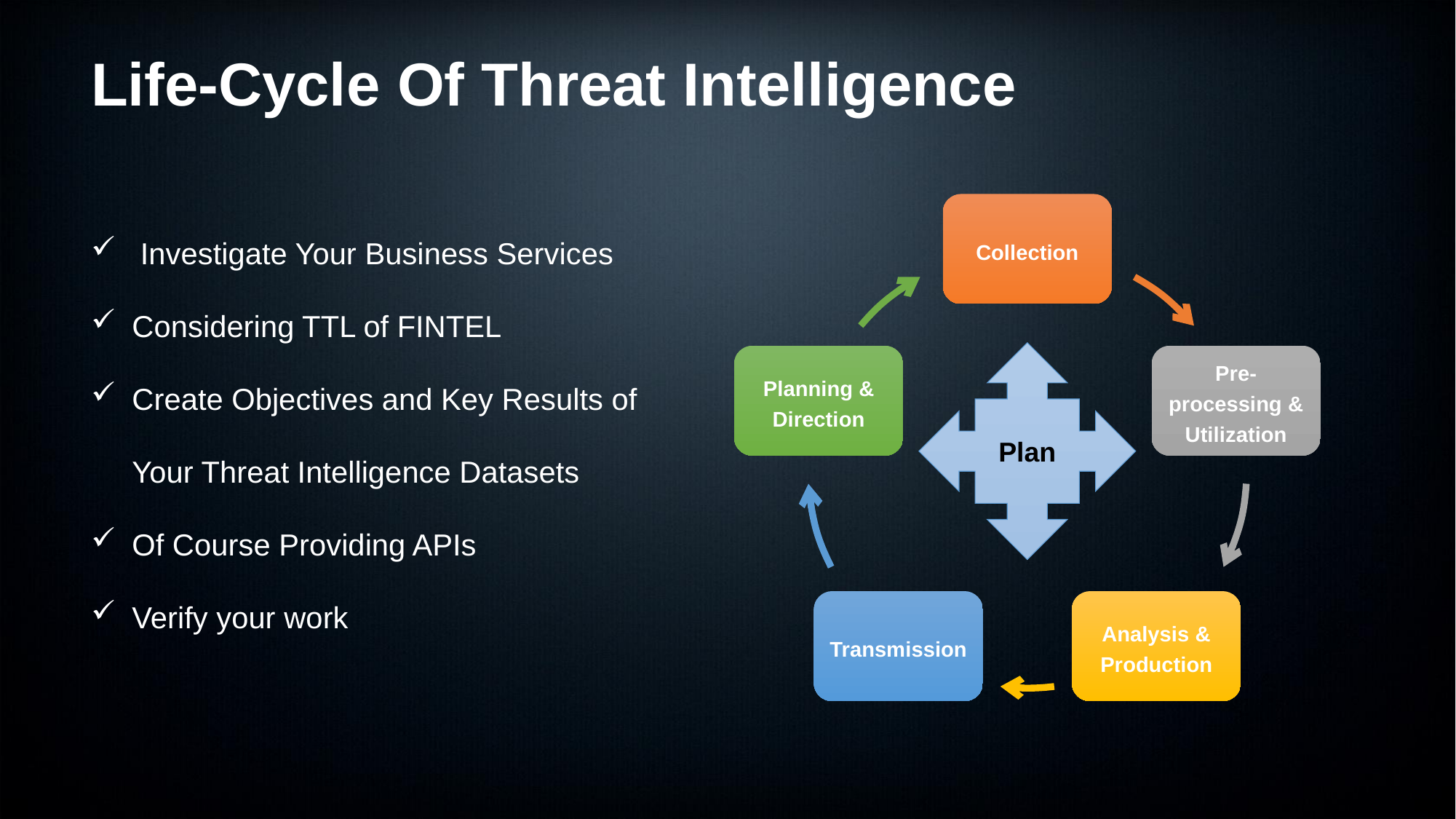

Life-Cycle Of Threat Intelligence
 Investigate Your Business Services
Considering TTL of FINTEL
Create Objectives and Key Results of Your Threat Intelligence Datasets
Of Course Providing APIs
Verify your work
Collection

Planning & Direction
Pre-processing & Utilization
Transmission
Analysis & Production
Plan